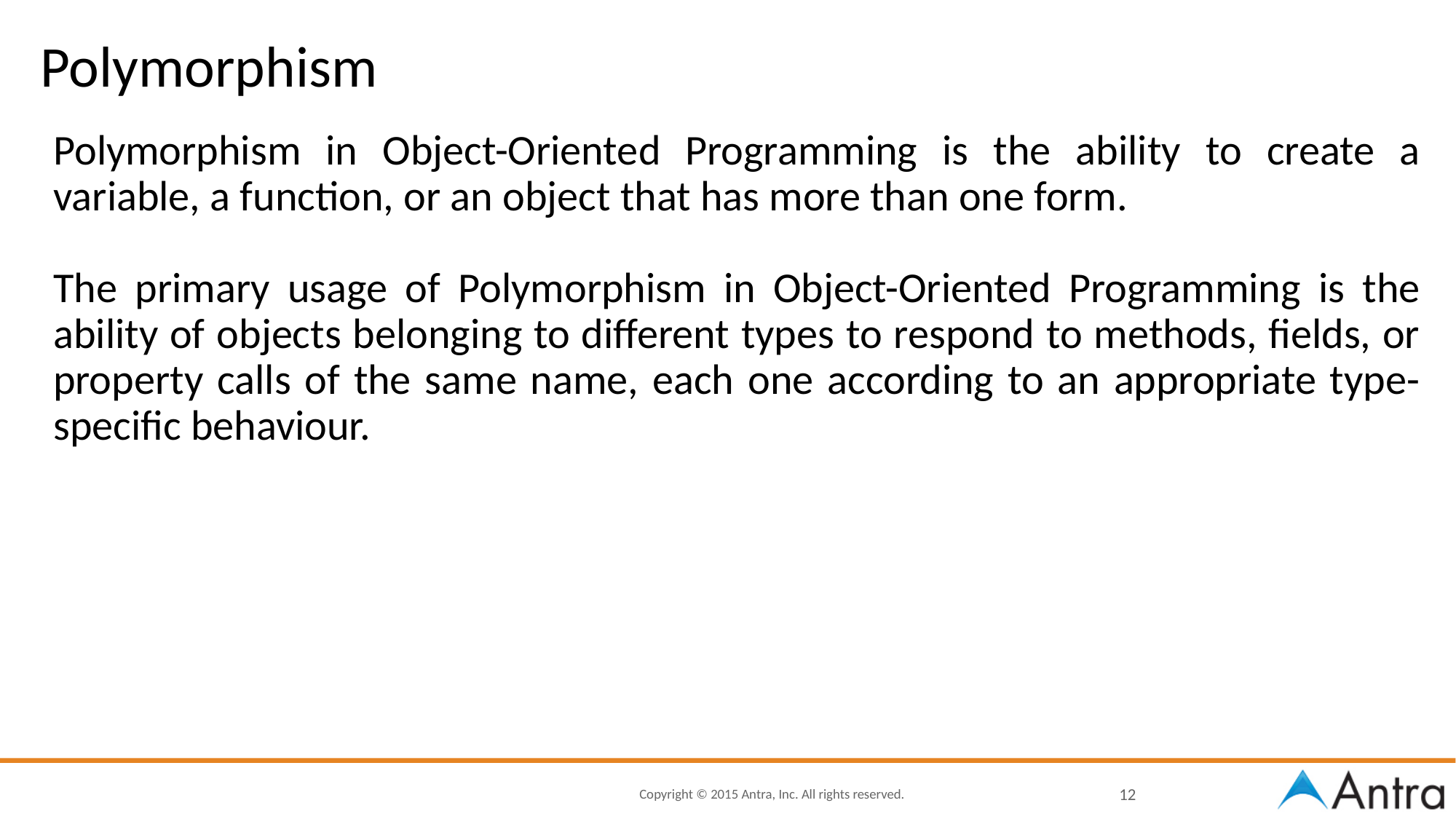

Polymorphism
Polymorphism in Object-Oriented Programming is the ability to create a variable, a function, or an object that has more than one form.

The primary usage of Polymorphism in Object-Oriented Programming is the ability of objects belonging to different types to respond to methods, fields, or property calls of the same name, each one according to an appropriate type-specific behaviour.
12